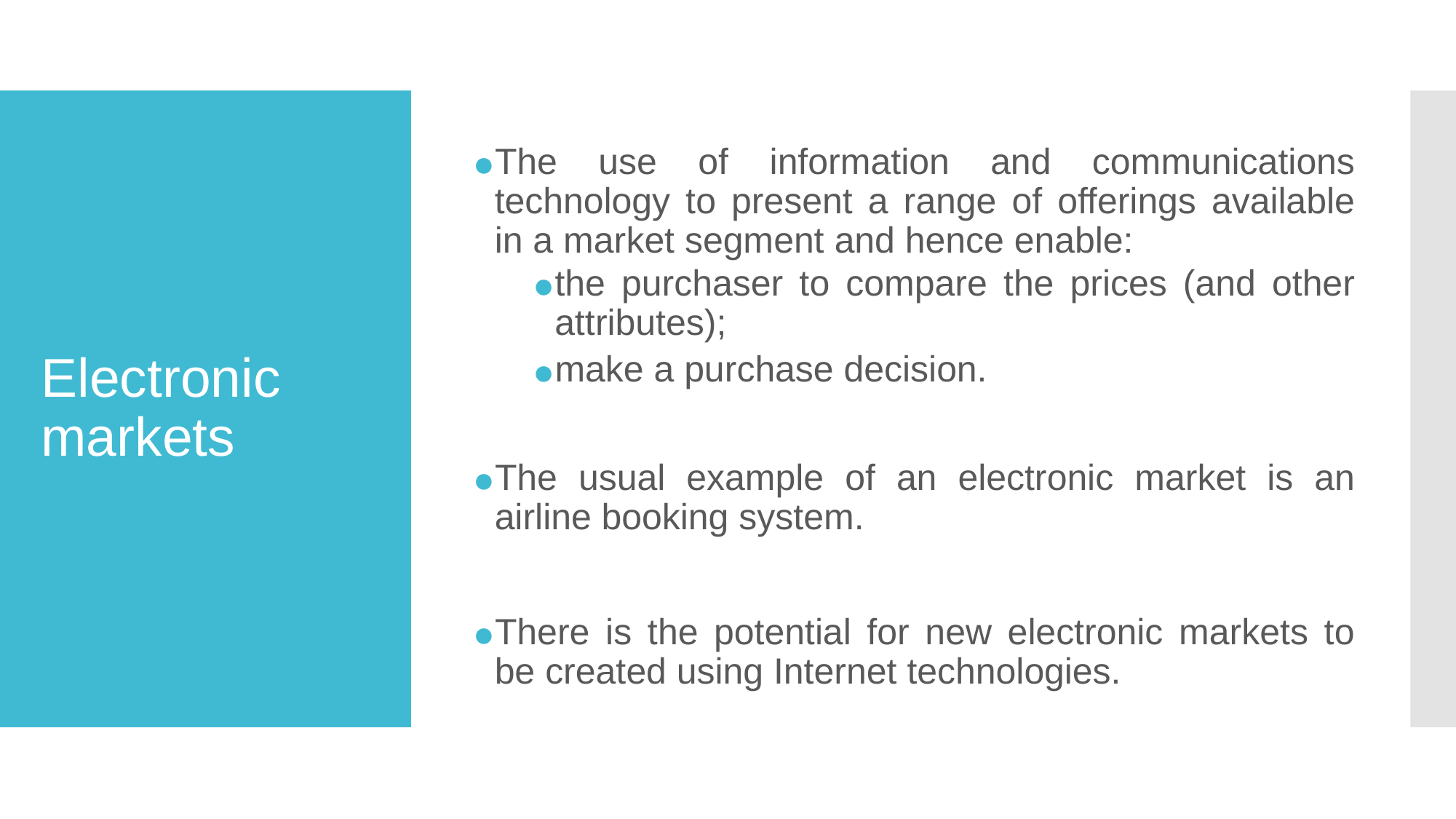

The use of information and communications technology to present a range of offerings available in a market segment and hence enable:
the purchaser to compare the prices (and other attributes);
make a purchase decision.

The usual example of an electronic market is an airline booking system.

There is the potential for new electronic markets to be created using Internet technologies.
# Electronic markets